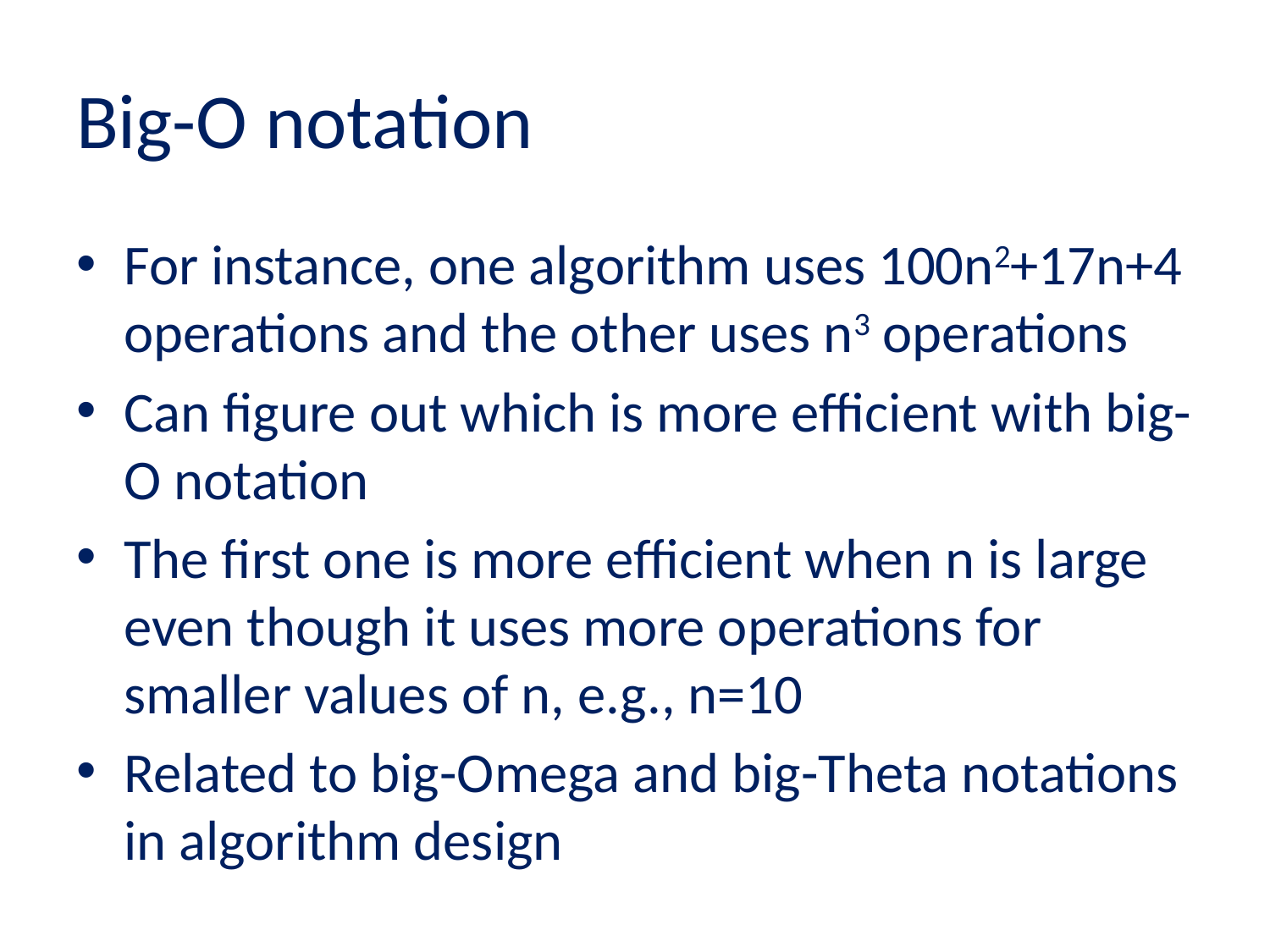

# Big-O notation
For instance, one algorithm uses 100n2+17n+4 operations and the other uses n3 operations
Can figure out which is more efficient with big-O notation
The first one is more efficient when n is large even though it uses more operations for smaller values of n, e.g., n=10
Related to big-Omega and big-Theta notations in algorithm design
37